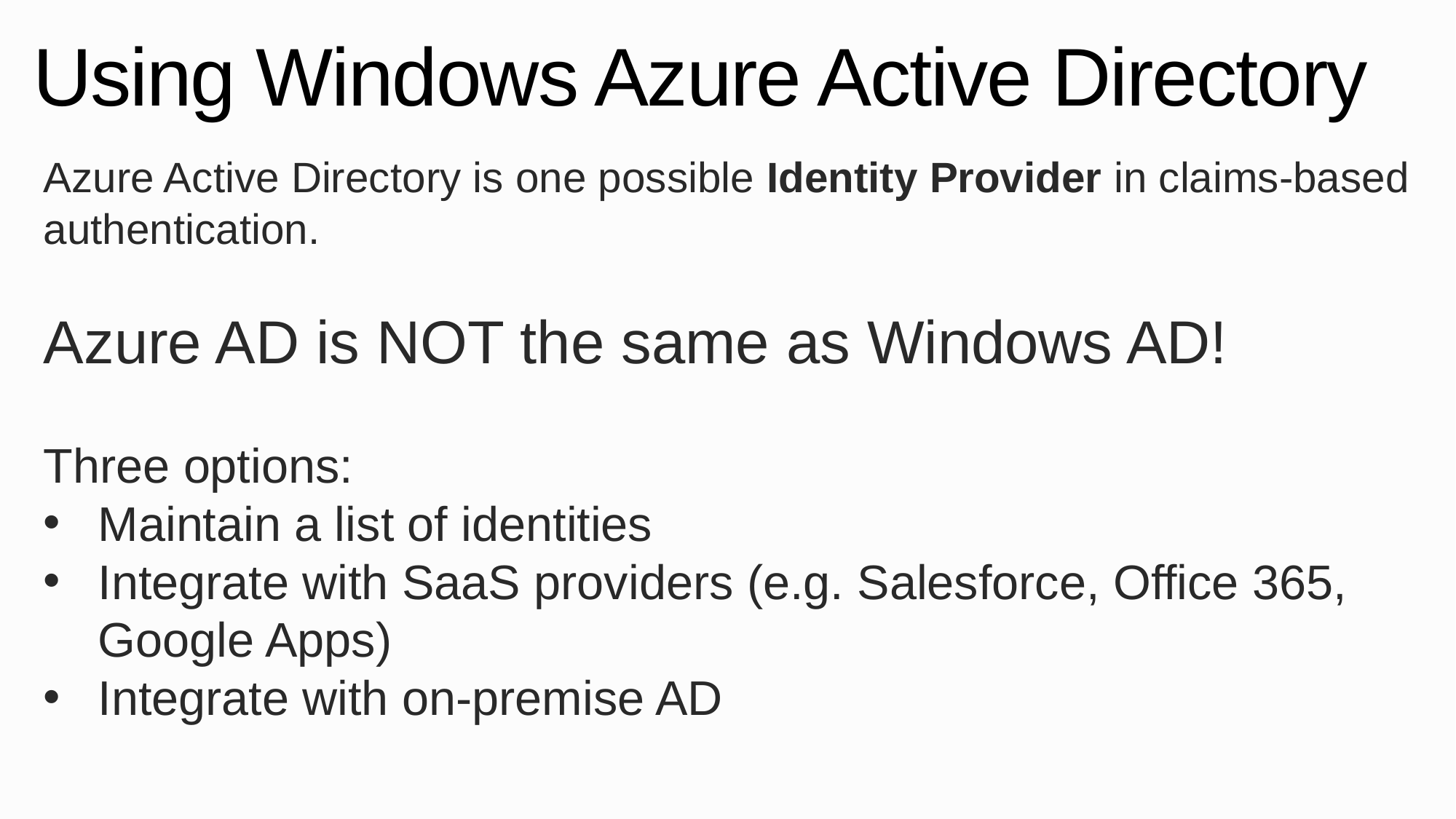

# Using Windows Azure Active Directory
Azure Active Directory is one possible Identity Provider in claims-based authentication.

Azure AD is NOT the same as Windows AD!

Three options:
Maintain a list of identities
Integrate with SaaS providers (e.g. Salesforce, Office 365, Google Apps)
Integrate with on-premise AD